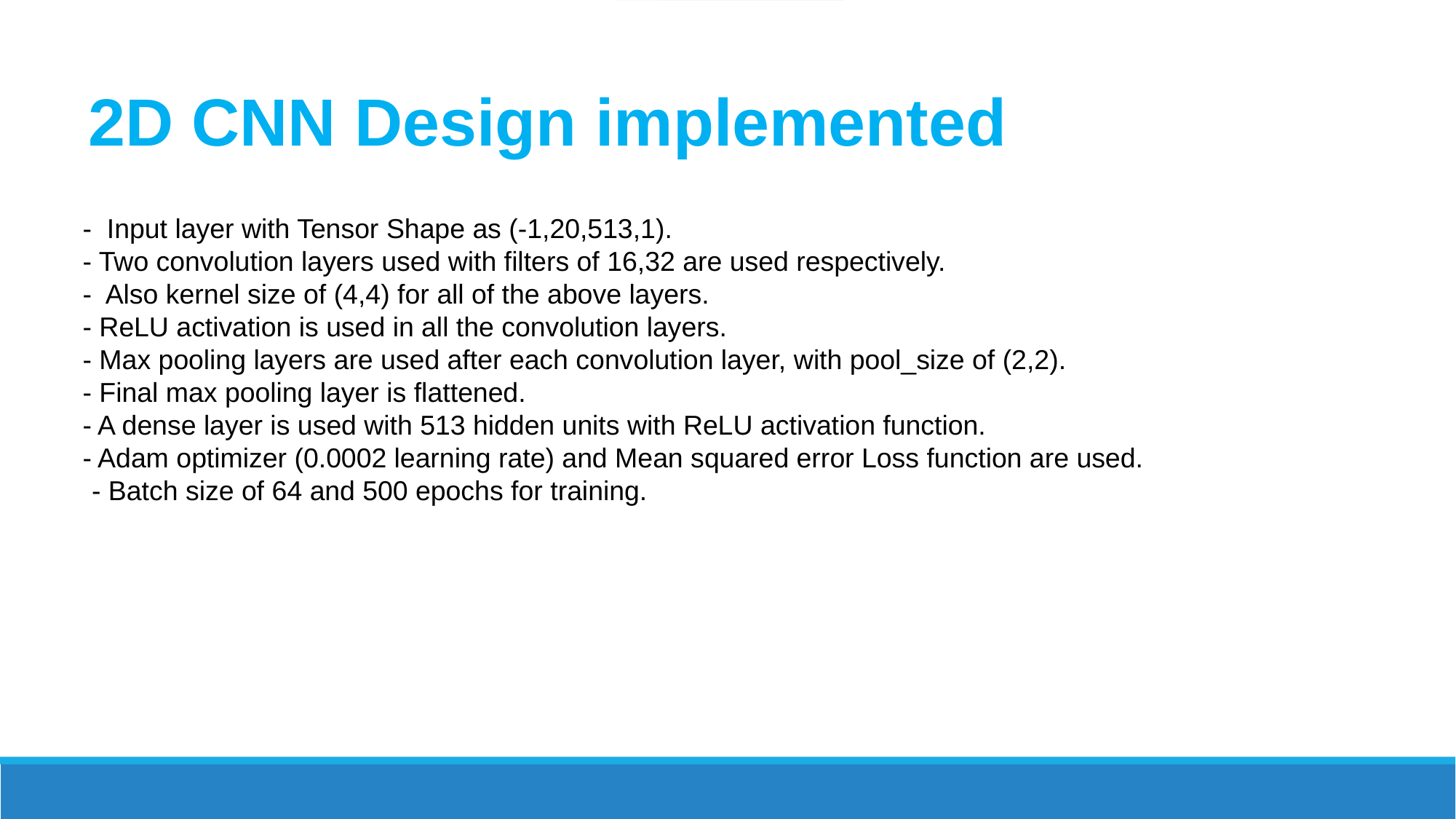

2D CNN Design implemented
-  Input layer with Tensor Shape as (-1,20,513,1).
- Two convolution layers used with filters of 16,32 are used respectively.
-  Also kernel size of (4,4) for all of the above layers.
- ReLU activation is used in all the convolution layers.
- Max pooling layers are used after each convolution layer, with pool_size of (2,2).
- Final max pooling layer is flattened.
- A dense layer is used with 513 hidden units with ReLU activation function.
- Adam optimizer (0.0002 learning rate) and Mean squared error Loss function are used.
- Batch size of 64 and 500 epochs for training.